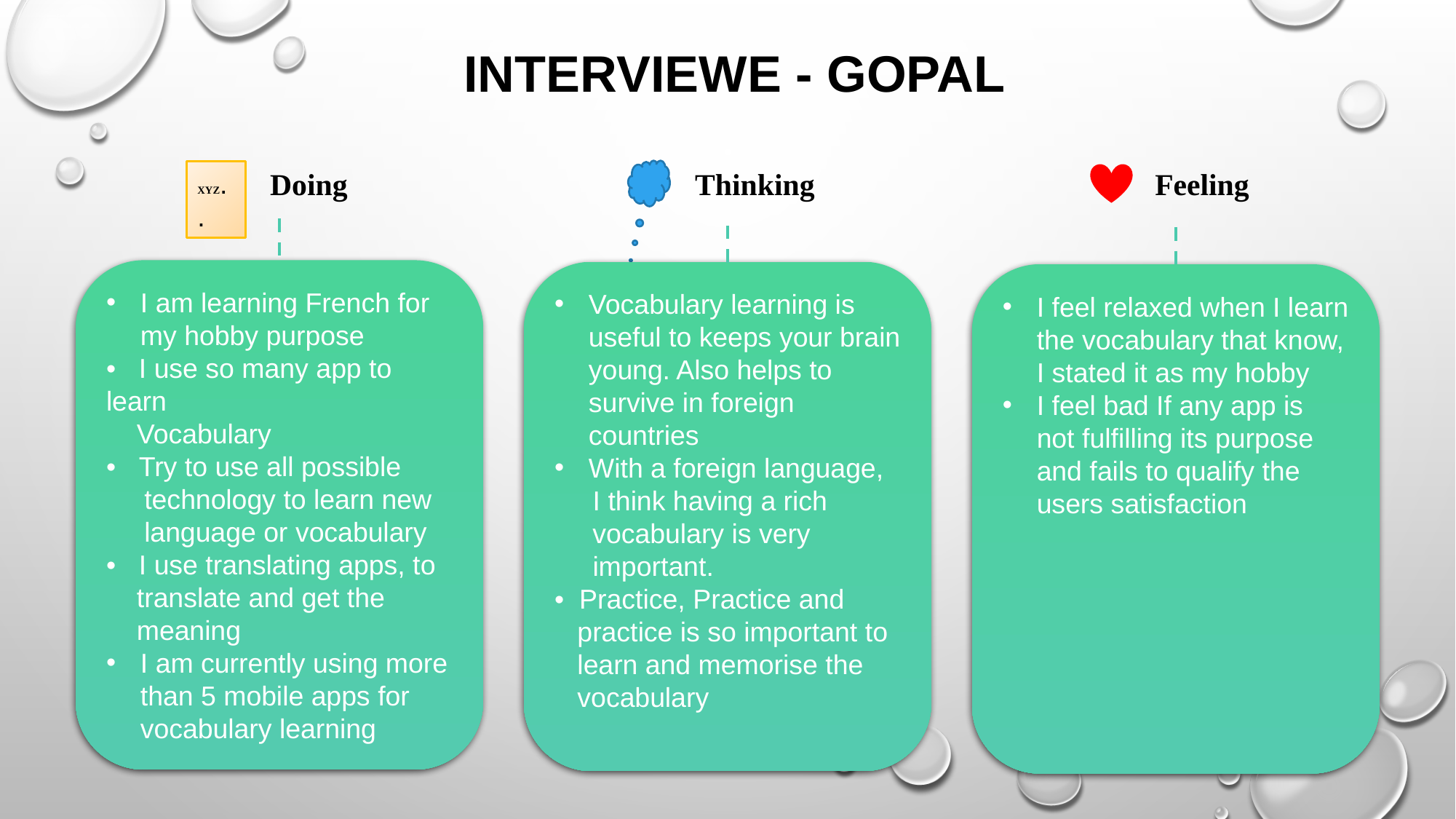

INTERVIEWE - gOPAL
Doing
XYZ..
 Thinking

Feeling

I am learning French for my hobby purpose
•   I use so many app to learn
    Vocabulary
•   Try to use all possible
     technology to learn new
     language or vocabulary
•   I use translating apps, to
    translate and get the
    meaning
I am currently using more than 5 mobile apps for vocabulary learning
Vocabulary learning is useful to keeps your brain young. Also helps to survive in foreign countries
With a foreign language,
     I think having a rich
     vocabulary is very
     important.
•  Practice, Practice and
   practice is so important to
   learn and memorise the
   vocabulary
I feel relaxed when I learn the vocabulary that know, I stated it as my hobby
I feel bad If any app is not fulfilling its purpose and fails to qualify the users satisfaction